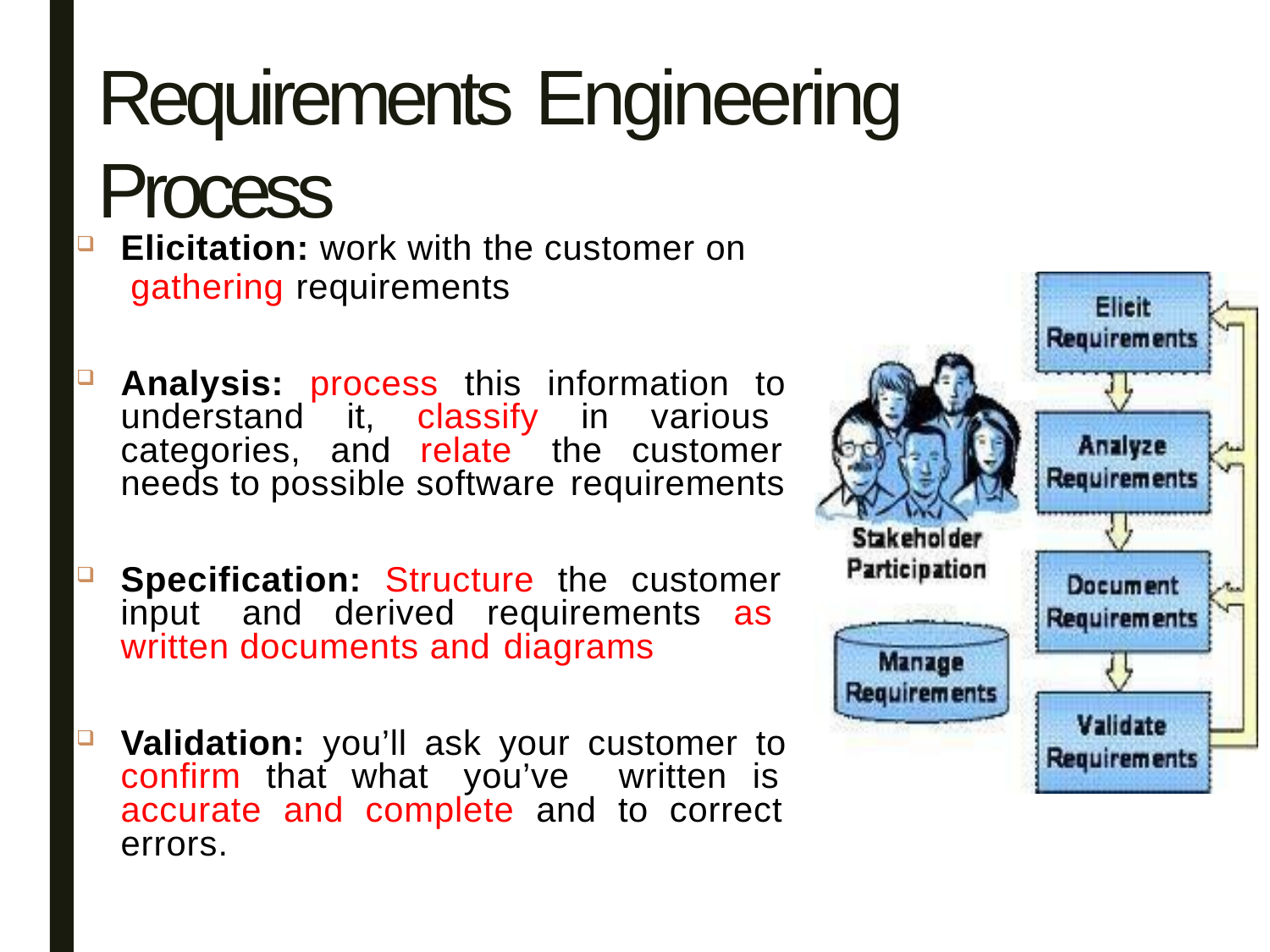

# Requirements Engineering Process
27
Elicitation: work with the customer on  gathering requirements

Analysis: process this information to  understand it, classify in various  categories, and relate the customer  needs to possible software requirements

Specification: Structure the customer  input and derived requirements as  written documents and diagrams

Validation: you’ll ask your customer to  confirm that what you’ve  written is  accurate and complete and to correct  errors.